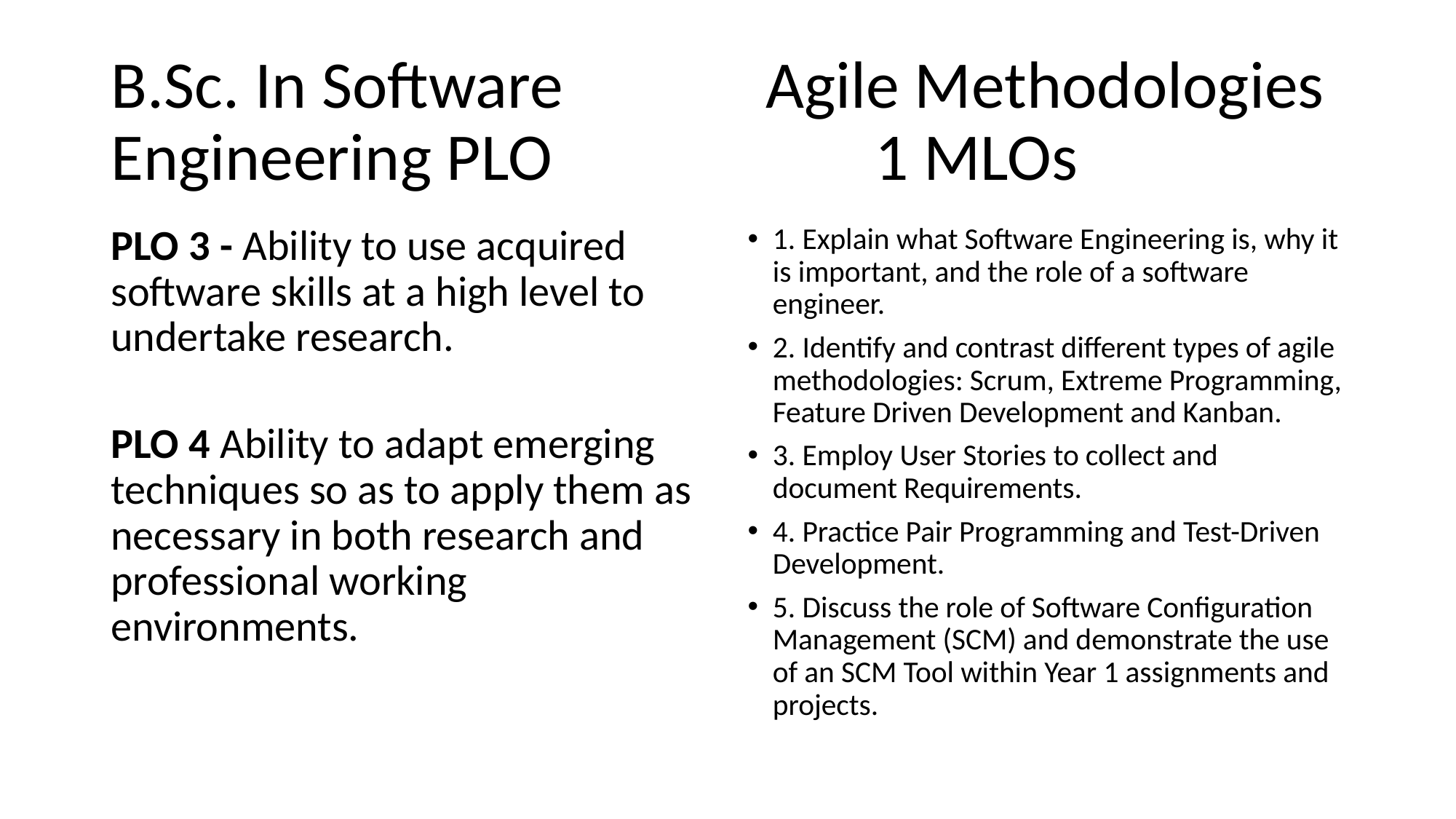

# B.Sc. In Software 		Agile Methodologies Engineering PLO			1 MLOs
PLO 3 - Ability to use acquired software skills at a high level to undertake research.
PLO 4 Ability to adapt emerging techniques so as to apply them as necessary in both research and professional working environments.
1. Explain what Software Engineering is, why it is important, and the role of a software engineer.
2. Identify and contrast different types of agile methodologies: Scrum, Extreme Programming, Feature Driven Development and Kanban.
3. Employ User Stories to collect and document Requirements.
4. Practice Pair Programming and Test-Driven Development.
5. Discuss the role of Software Configuration Management (SCM) and demonstrate the use of an SCM Tool within Year 1 assignments and projects.